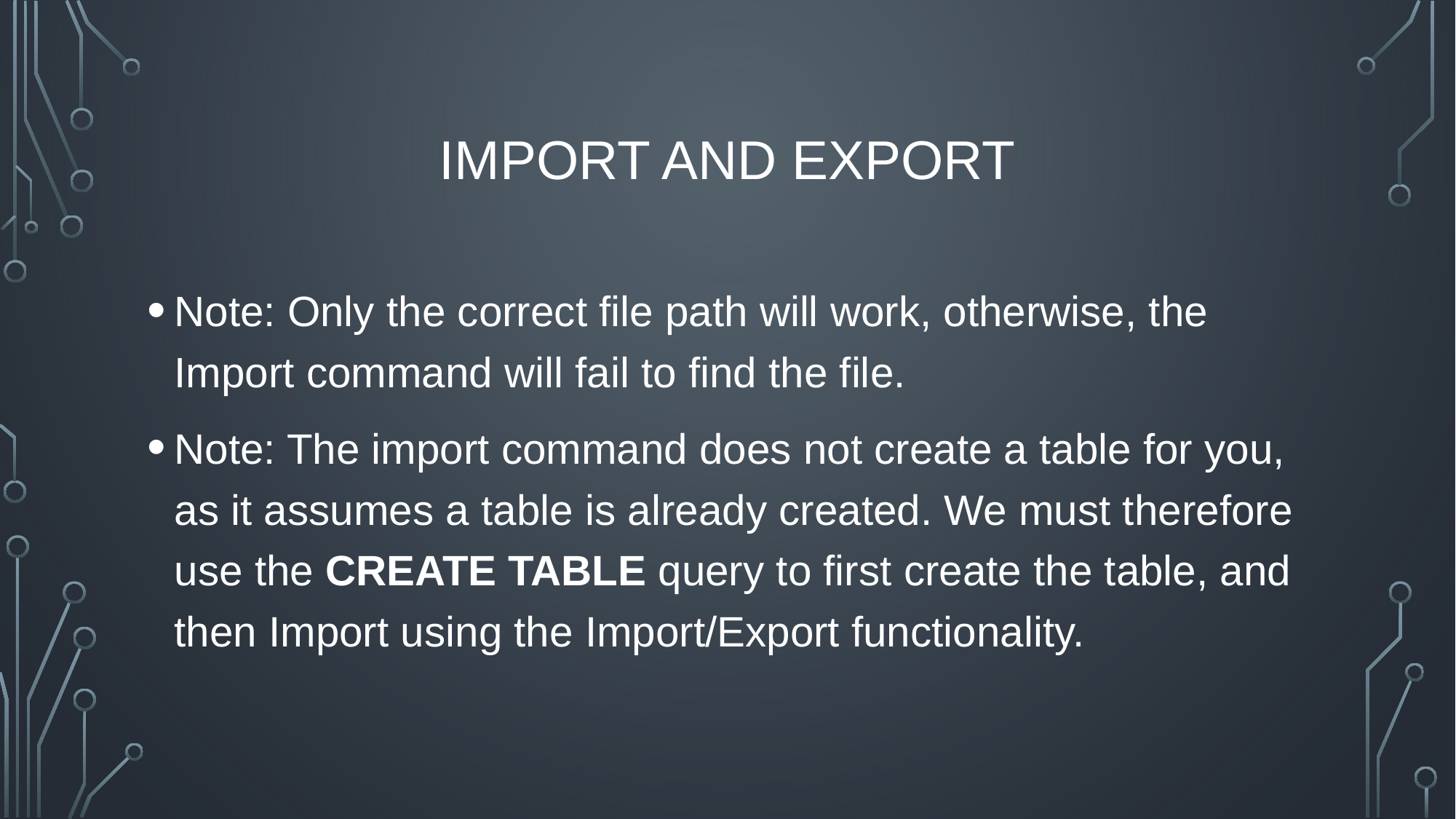

# Import and export
Note: Only the correct file path will work, otherwise, the Import command will fail to find the file.
Note: The import command does not create a table for you, as it assumes a table is already created. We must therefore use the CREATE TABLE query to first create the table, and then Import using the Import/Export functionality.